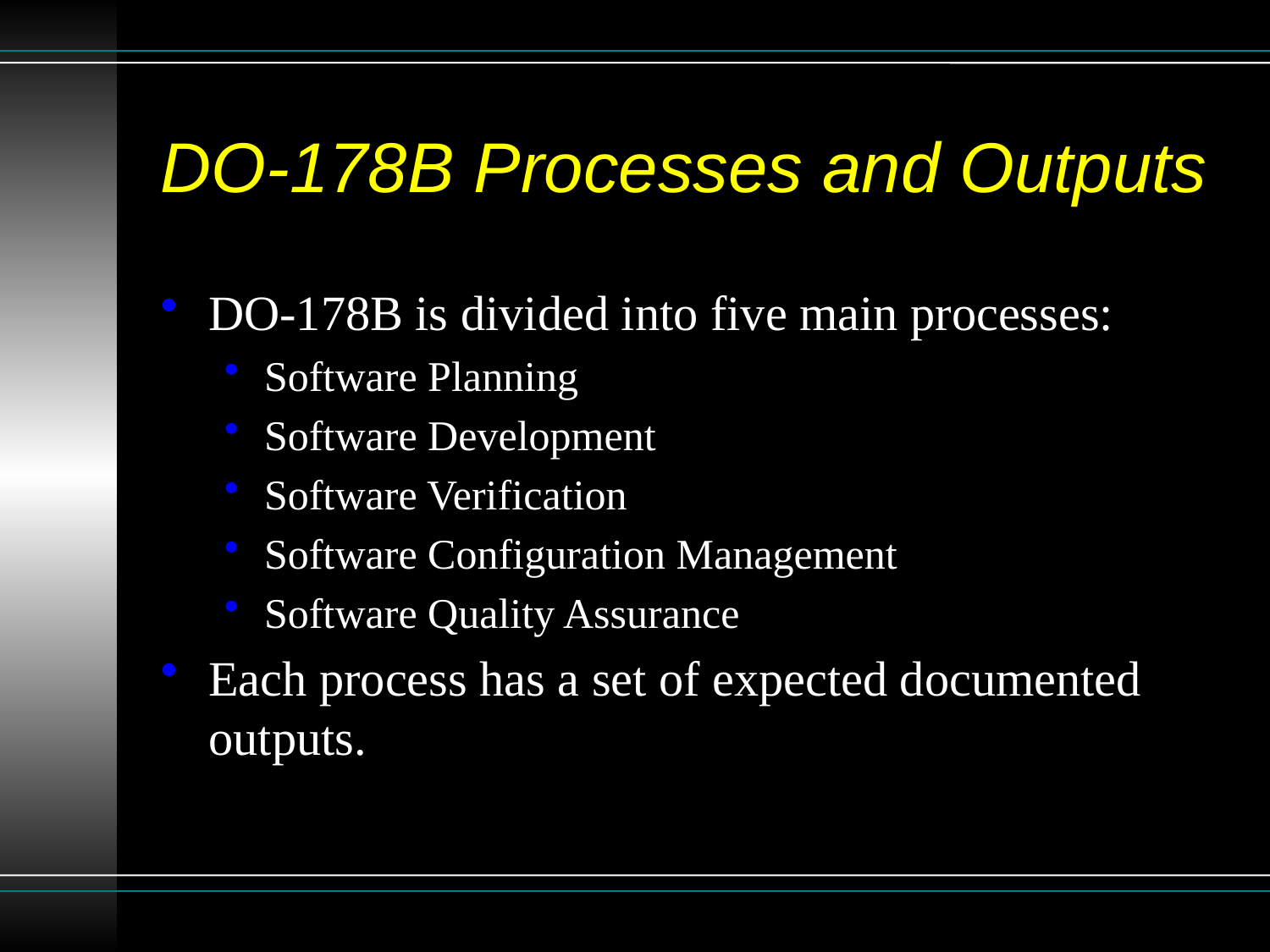

# DO-178B Processes and Outputs
DO-178B is divided into five main processes:
Software Planning
Software Development
Software Verification
Software Configuration Management
Software Quality Assurance
Each process has a set of expected documented outputs.